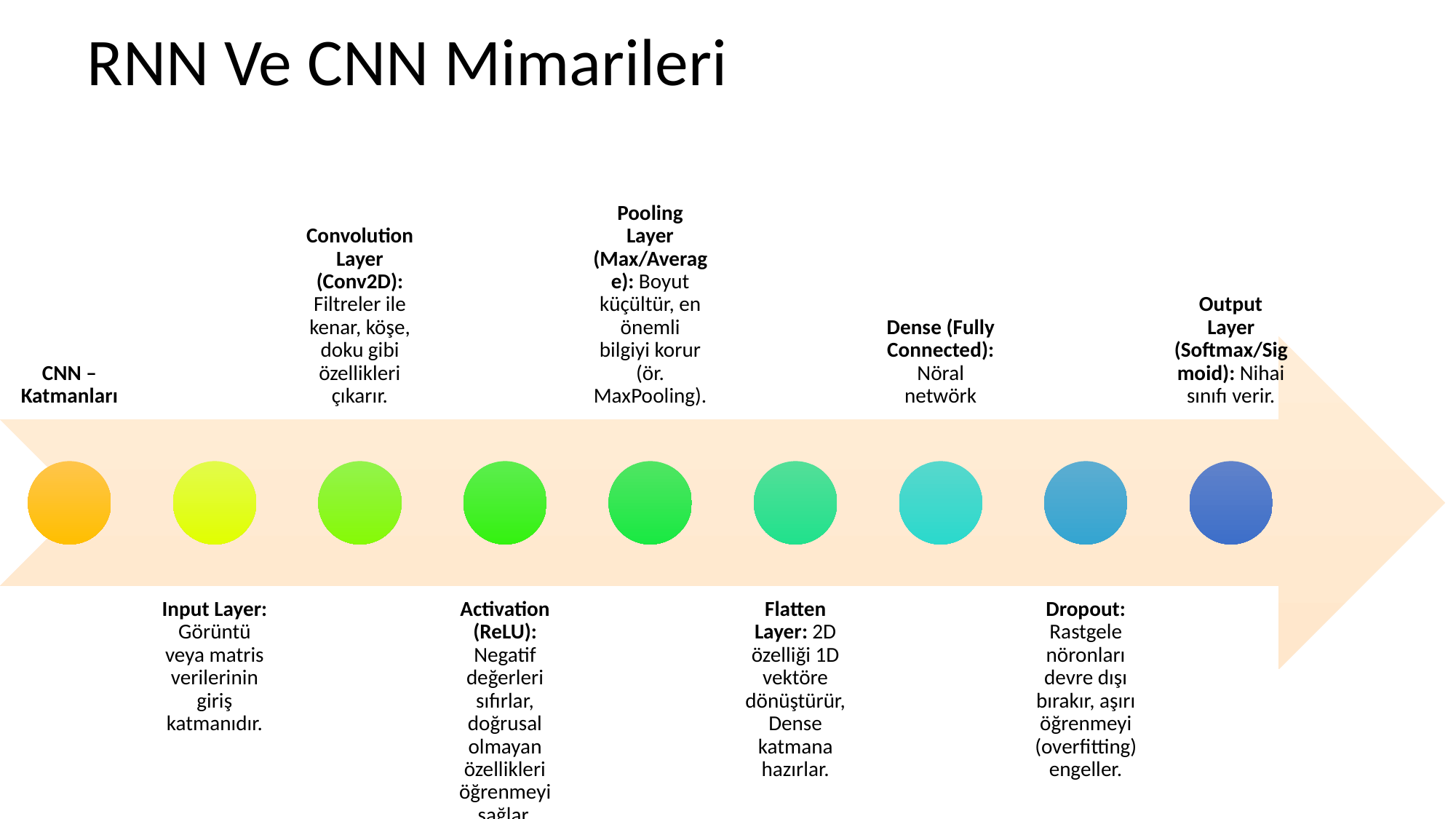

# RNN Ve CNN Mimarileri
CNN – Katmanları
Input Layer: Görüntü veya matris verilerinin giriş katmanıdır.
Convolution Layer (Conv2D): Filtreler ile kenar, köşe, doku gibi özellikleri çıkarır.
Activation (ReLU): Negatif değerleri sıfırlar, doğrusal olmayan özellikleri öğrenmeyi sağlar.
Pooling Layer (Max/Average): Boyut küçültür, en önemli bilgiyi korur (ör. MaxPooling).
Flatten Layer: 2D özelliği 1D vektöre dönüştürür, Dense katmana hazırlar.
Dense (Fully Connected): Nöral netwörk
Dropout: Rastgele nöronları devre dışı bırakır, aşırı öğrenmeyi (overfitting) engeller.
Output Layer (Softmax/Sigmoid): Nihai sınıfı verir.